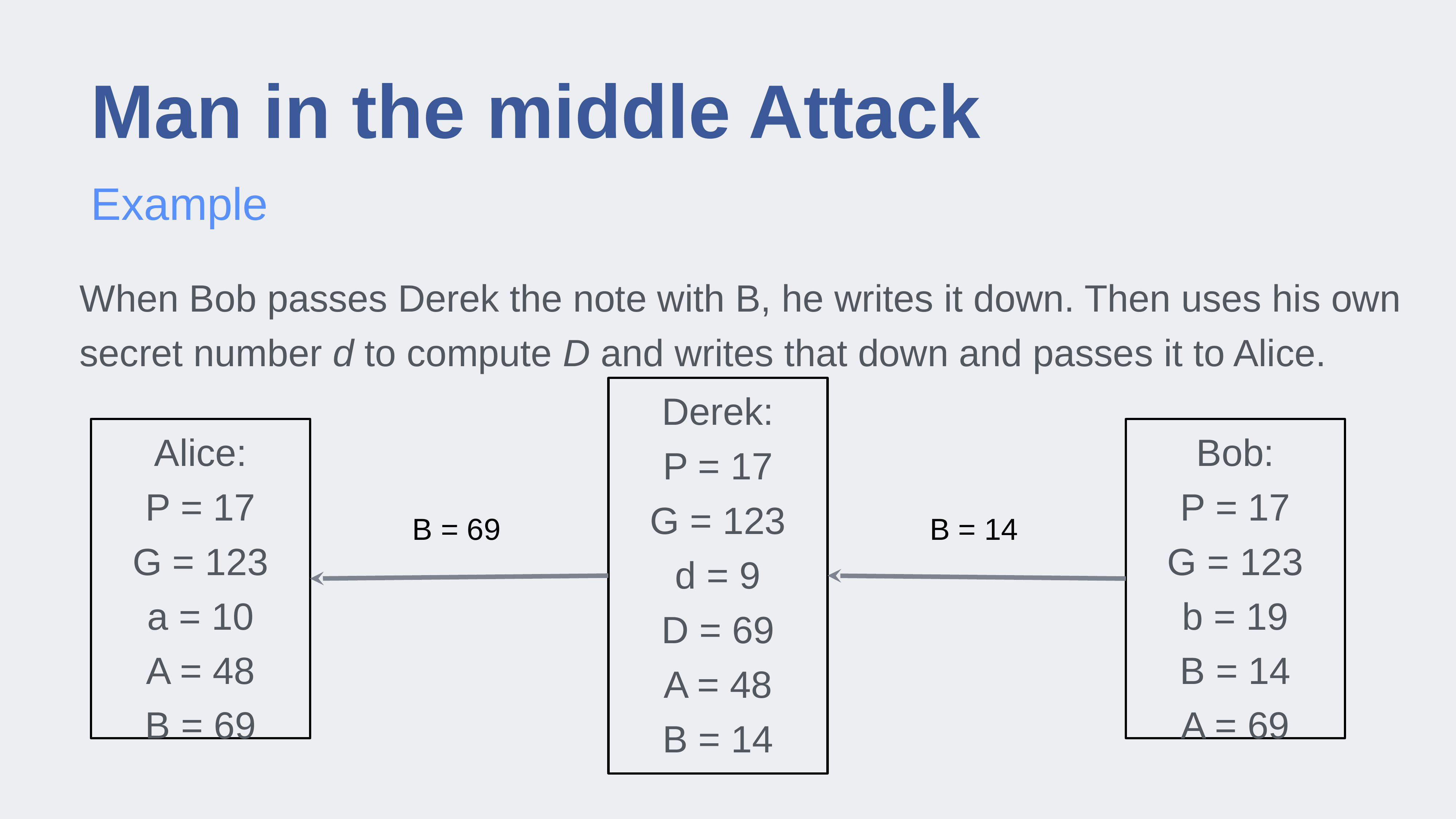

# Man in the middle Attack
Example
When Bob passes Derek the note with B, he writes it down. Then uses his own secret number d to compute D and writes that down and passes it to Alice.
Derek:
P = 17
G = 123
d = 9
D = 69
A = 48
B = 14
Alice:
P = 17
G = 123
a = 10
A = 48
B = 69
Bob:
P = 17
G = 123
b = 19
B = 14
A = 69
B = 69
B = 14